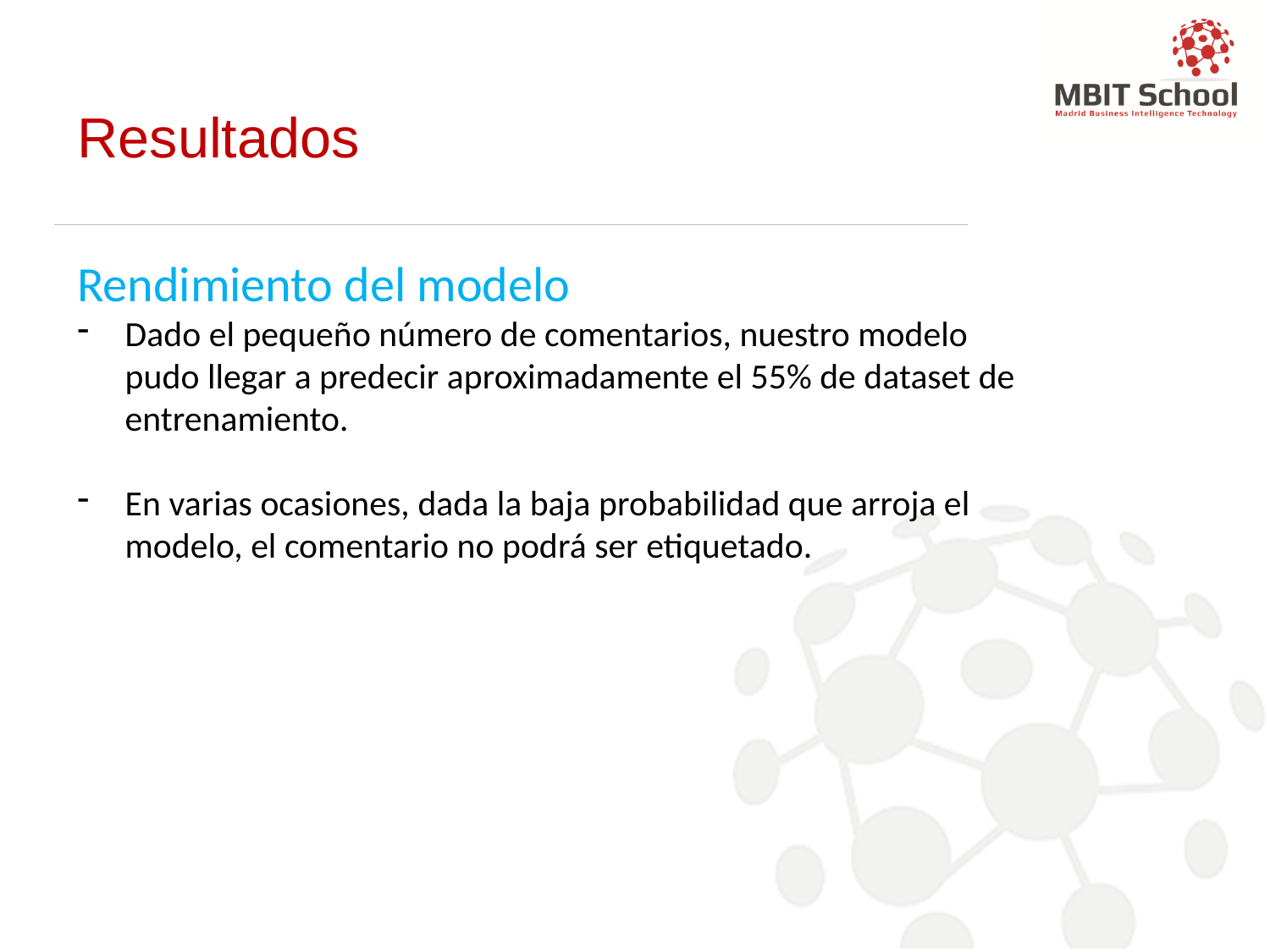

# Resultados
Rendimiento del modelo
Dado el pequeño número de comentarios, nuestro modelo pudo llegar a predecir aproximadamente el 55% de dataset de entrenamiento.

En varias ocasiones, dada la baja probabilidad que arroja el modelo, el comentario no podrá ser etiquetado.